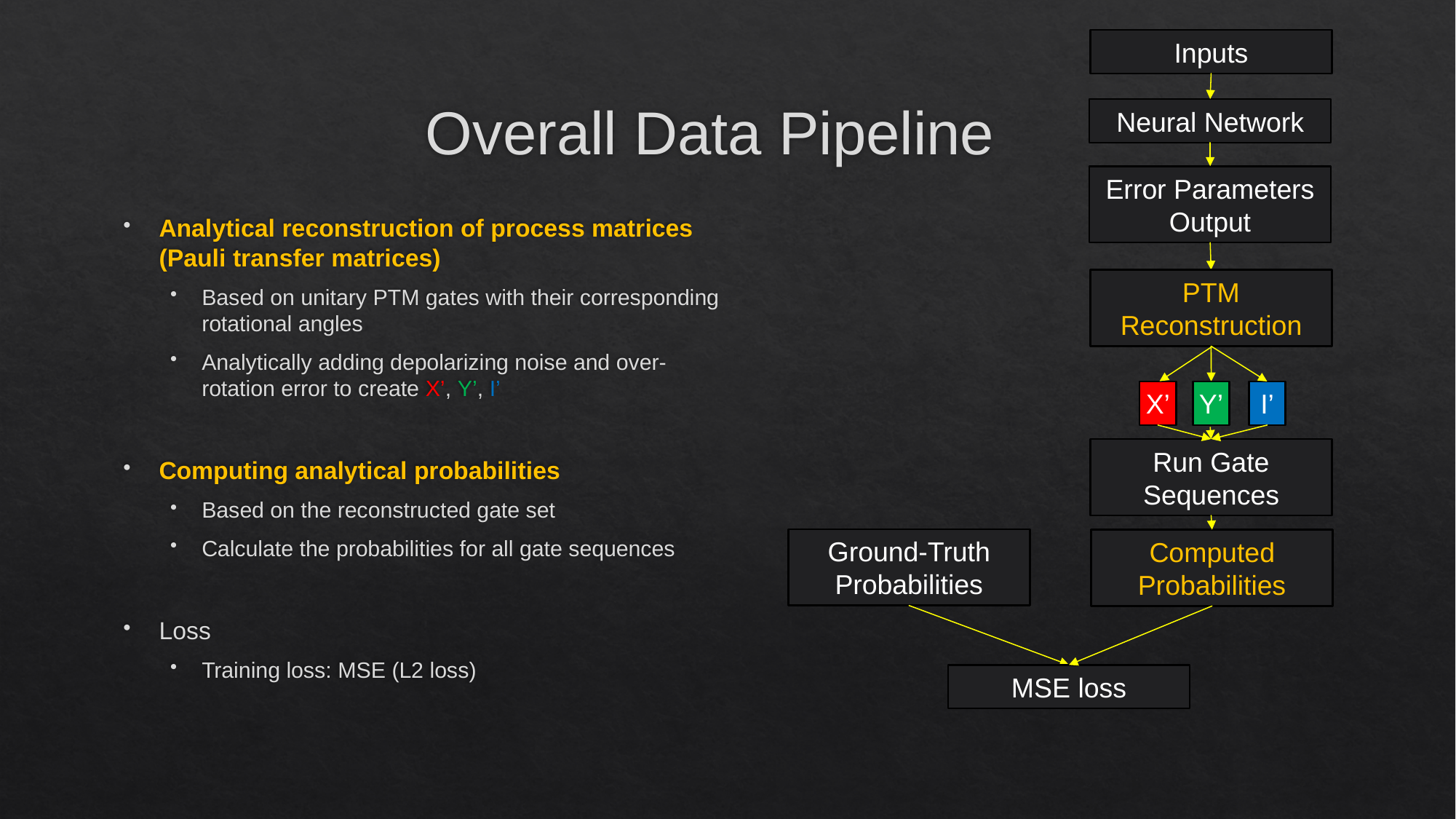

Inputs
# Overall Data Pipeline
Neural Network
Error Parameters Output
Analytical reconstruction of process matrices (Pauli transfer matrices)
Based on unitary PTM gates with their corresponding rotational angles
Analytically adding depolarizing noise and over-rotation error to create X’, Y’, I’

Computing analytical probabilities
Based on the reconstructed gate set
Calculate the probabilities for all gate sequences

Loss
Training loss: MSE (L2 loss)

PTM Reconstruction
X’
Y’
I’
Run Gate Sequences
Ground-Truth Probabilities
Computed Probabilities
MSE loss